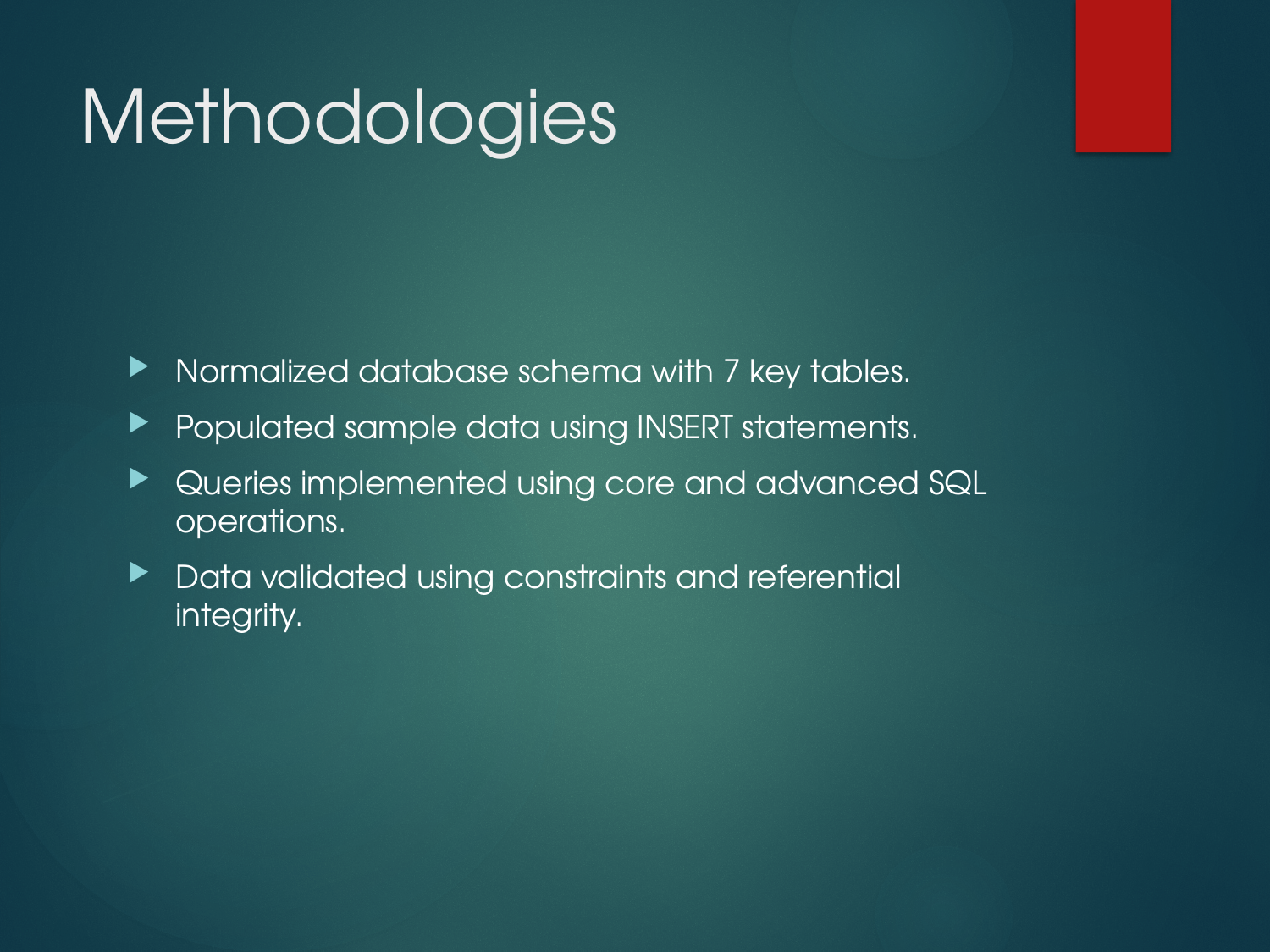

# Methodologies

Normalized database schema with 7 key tables.
Populated sample data using INSERT statements.
Queries implemented using core and advanced SQL operations.
Data validated using constraints and referential integrity.